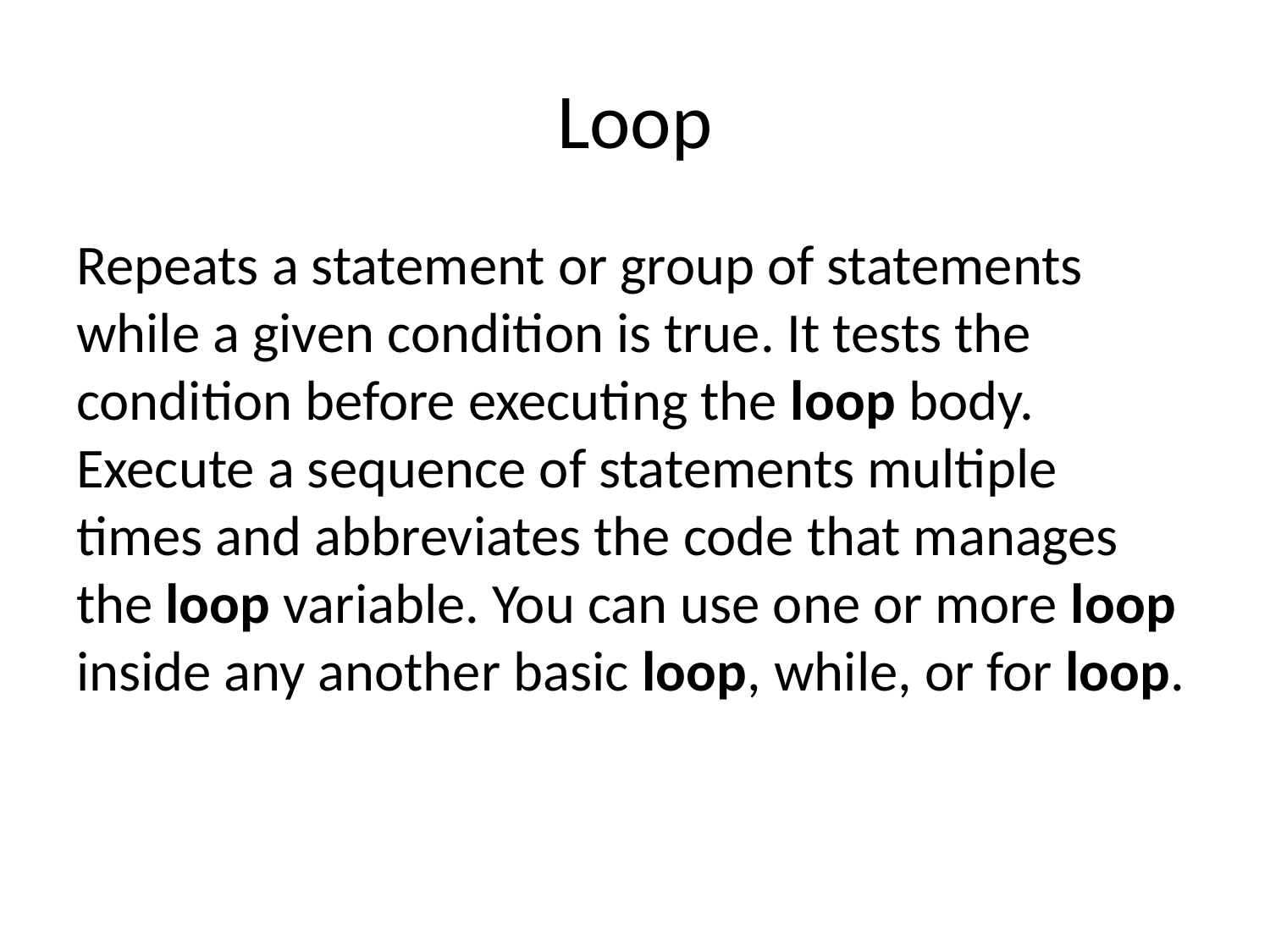

# Loop
Repeats a statement or group of statements while a given condition is true. It tests the condition before executing the loop body. Execute a sequence of statements multiple times and abbreviates the code that manages the loop variable. You can use one or more loop inside any another basic loop, while, or for loop.